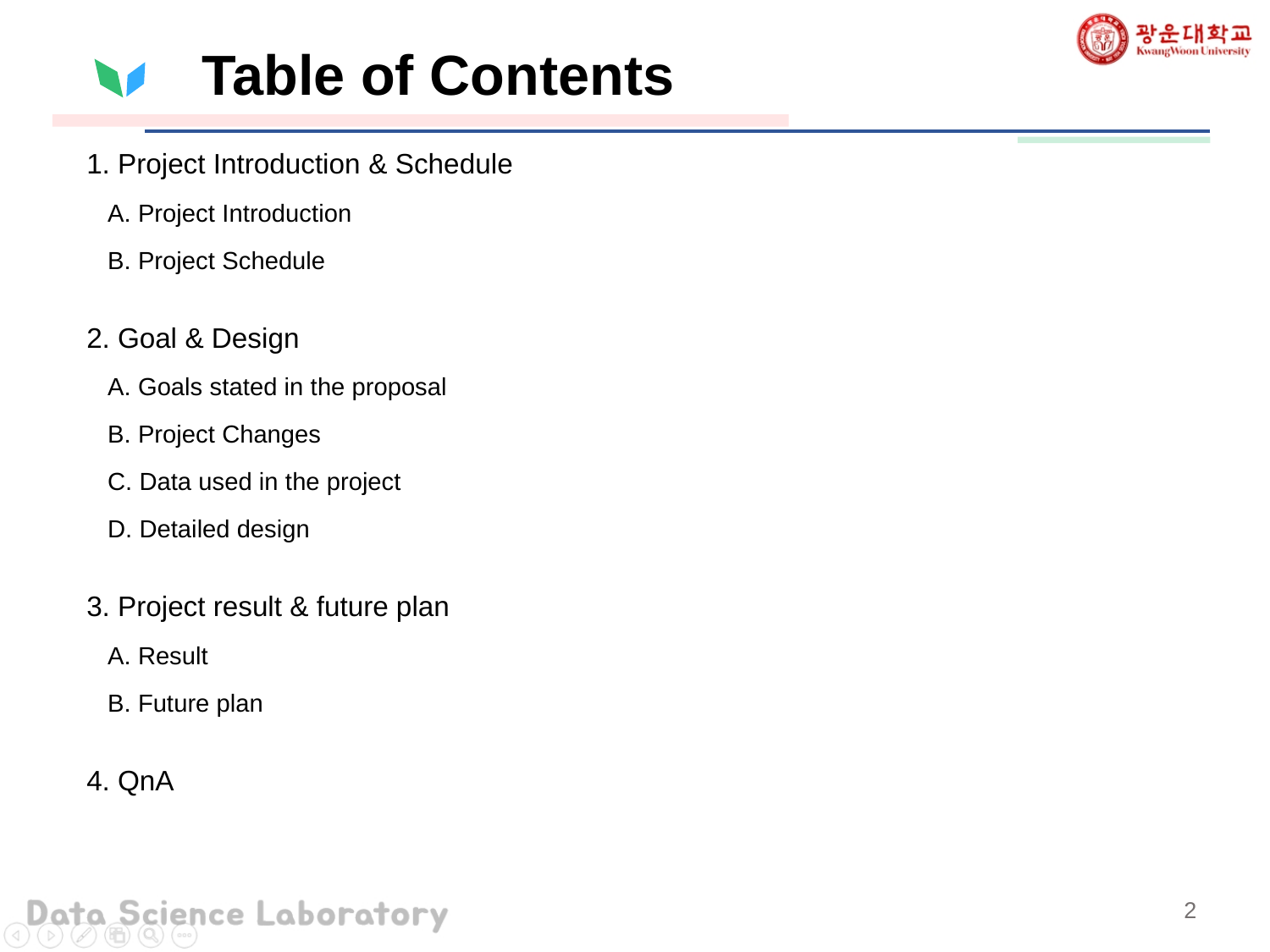

# Table of Contents
1. Project Introduction & Schedule
   A. Project Introduction
   B. Project Schedule

2. Goal & Design
   A. Goals stated in the proposal
   B. Project Changes
   C. Data used in the project
   D. Detailed design

3. Project result & future plan
   A. Result
   B. Future plan

4. QnA
2